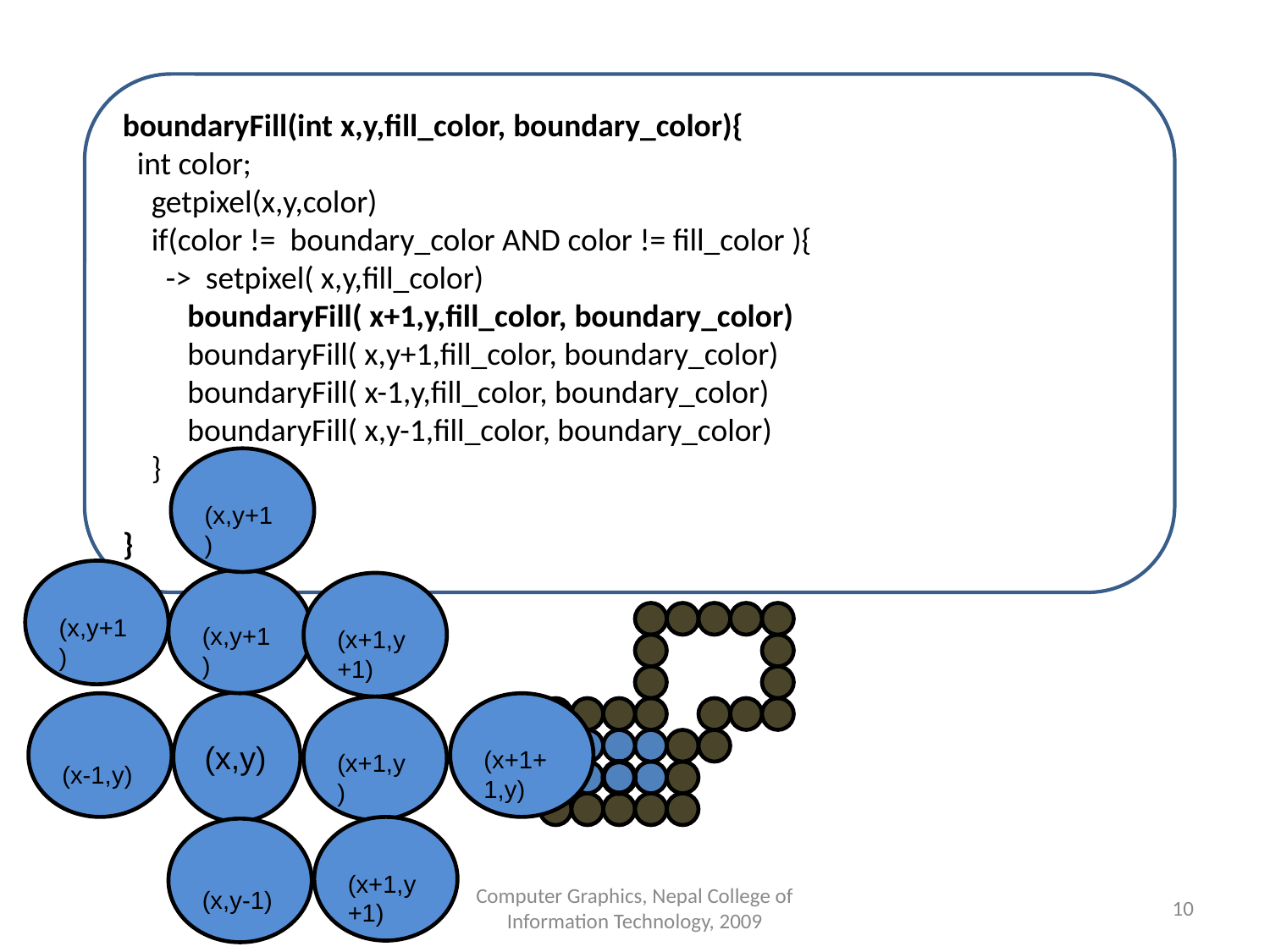

boundaryFill(int x,y,fill_color, boundary_color){
  int color;
    getpixel(x,y,color)
    if(color !=  boundary_color AND color != fill_color ){
      ->  setpixel( x,y,fill_color)
         boundaryFill( x+1,y,fill_color, boundary_color)
         boundaryFill( x,y+1,fill_color, boundary_color)
         boundaryFill( x-1,y,fill_color, boundary_color)
         boundaryFill( x,y-1,fill_color, boundary_color)
    }

}

(x,y+1)

(x,y+1)

(x,y+1)

(x+1,y+1)

(x,y)

(x-1,y)

(x+1+1,y)

(x+1,y)

(x+1,y+1)

(x,y-1)
Computer Graphics, Nepal College of Information Technology, 2009
10